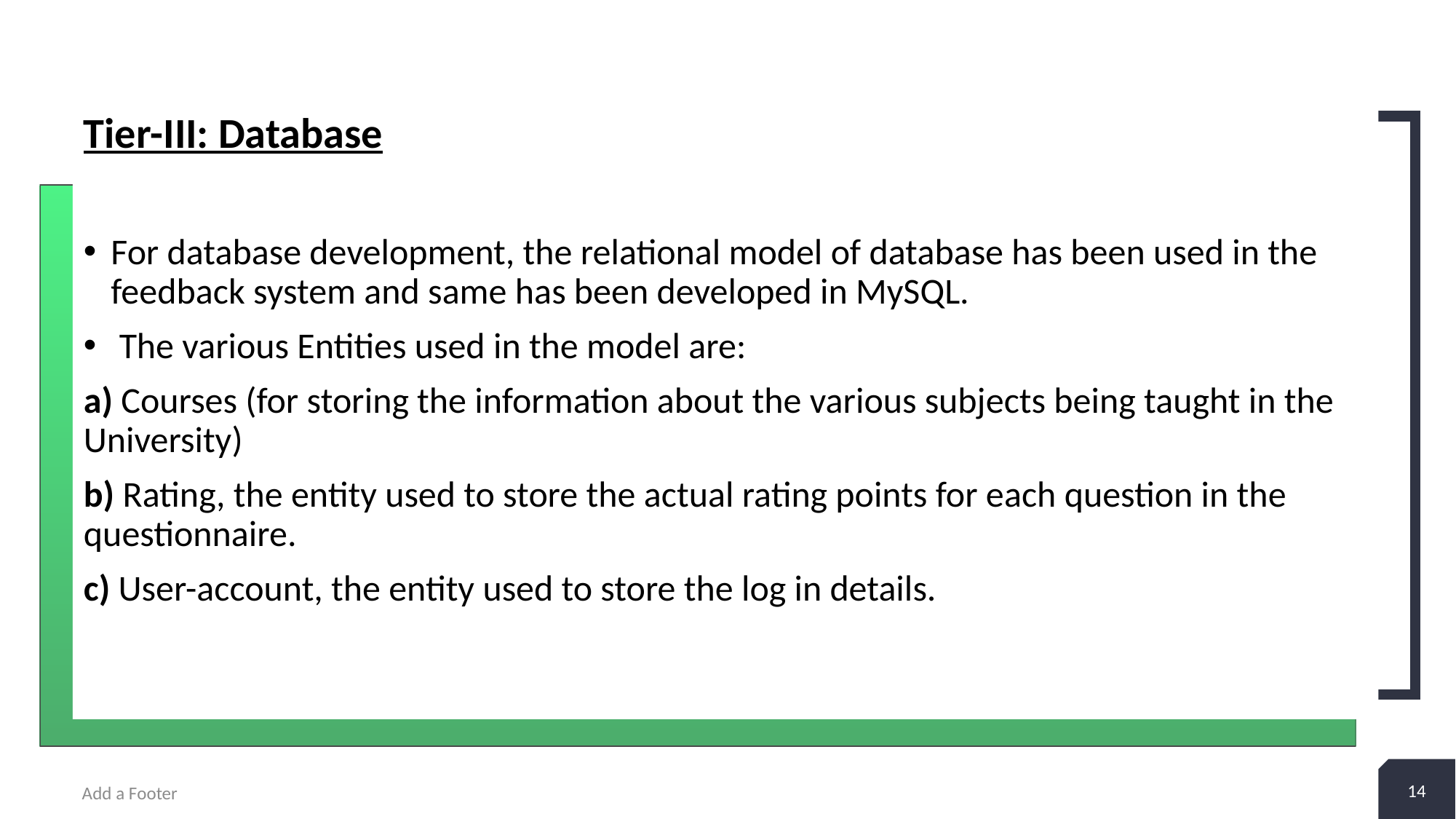

Tier-III: Database

For database development, the relational model of database has been used in the feedback system and same has been developed in MySQL.
 The various Entities used in the model are:
a) Courses (for storing the information about the various subjects being taught in the University)
b) Rating, the entity used to store the actual rating points for each question in the questionnaire.
c) User-account, the entity used to store the log in details.
14
Add a Footer